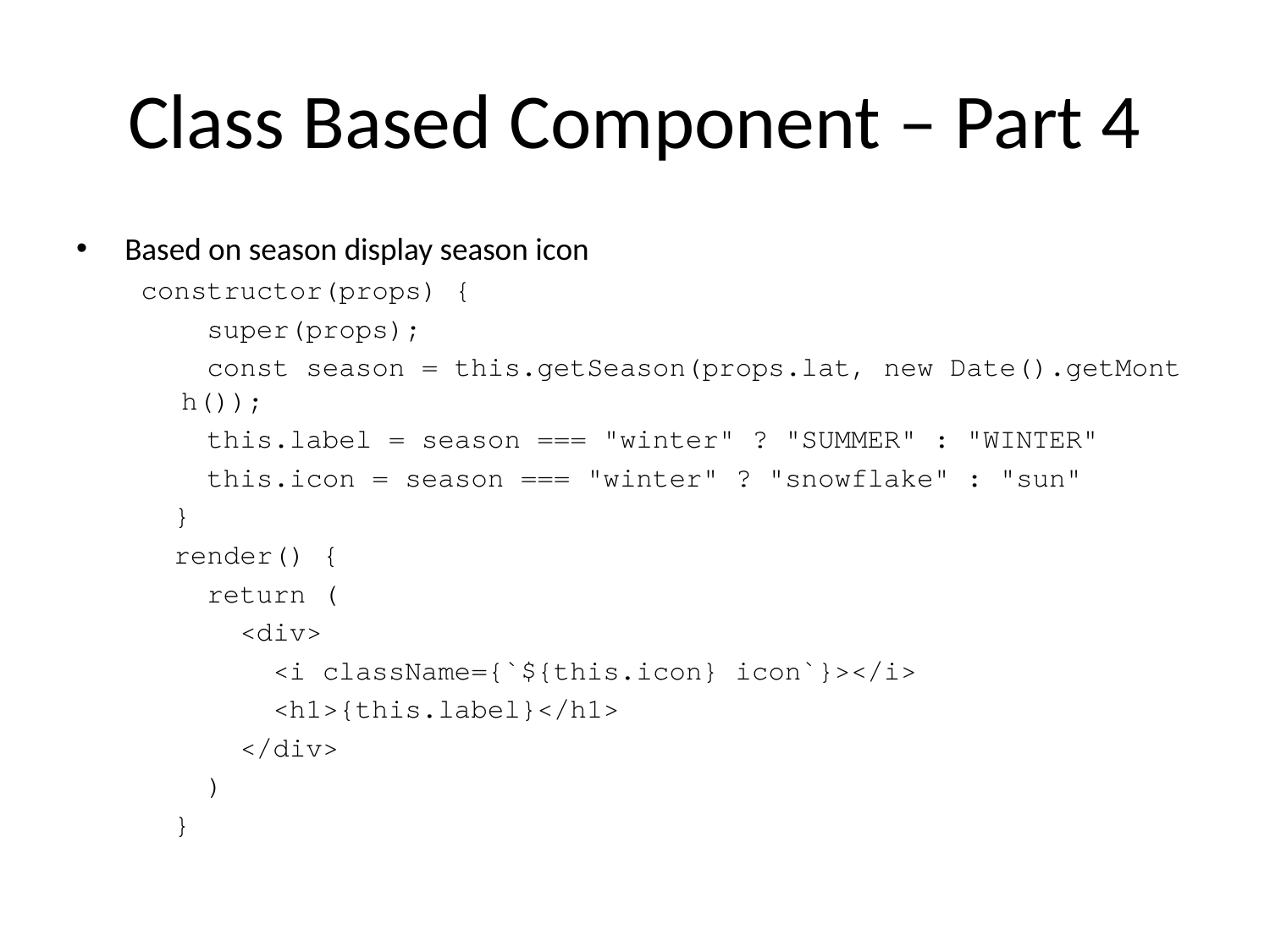

# Class Based Component – Part 4
Based on season display season icon
constructor(props) {
    super(props);
    const season = this.getSeason(props.lat, new Date().getMonth());
    this.label = season === "winter" ? "SUMMER" : "WINTER"
    this.icon = season === "winter" ? "snowflake" : "sun"
  }
  render() {
    return (
      <div>
        <i className={`${this.icon} icon`}></i>
        <h1>{this.label}</h1>
      </div>
    )
  }